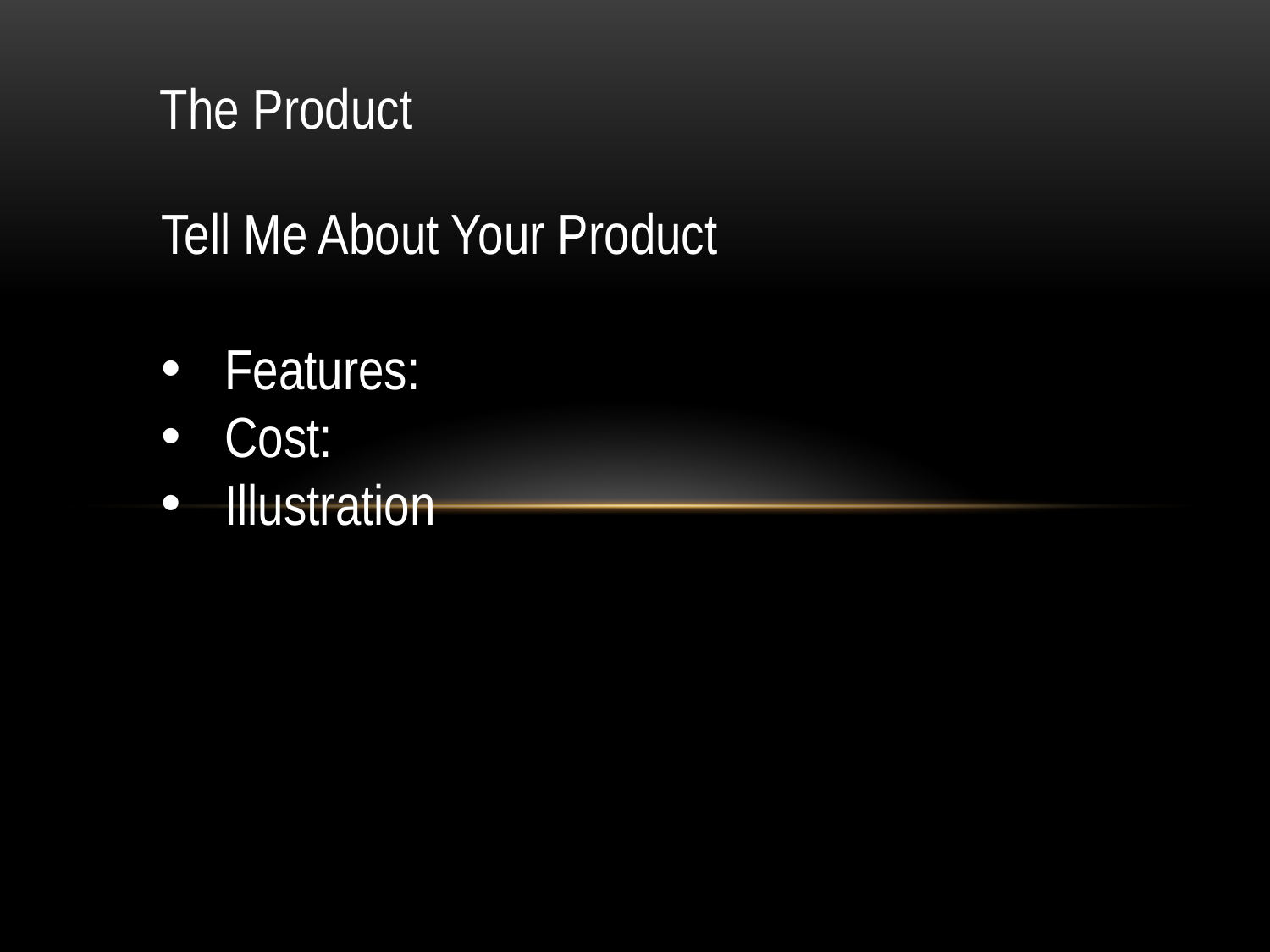

The Product
Tell Me About Your Product

Features:
Cost:
Illustration